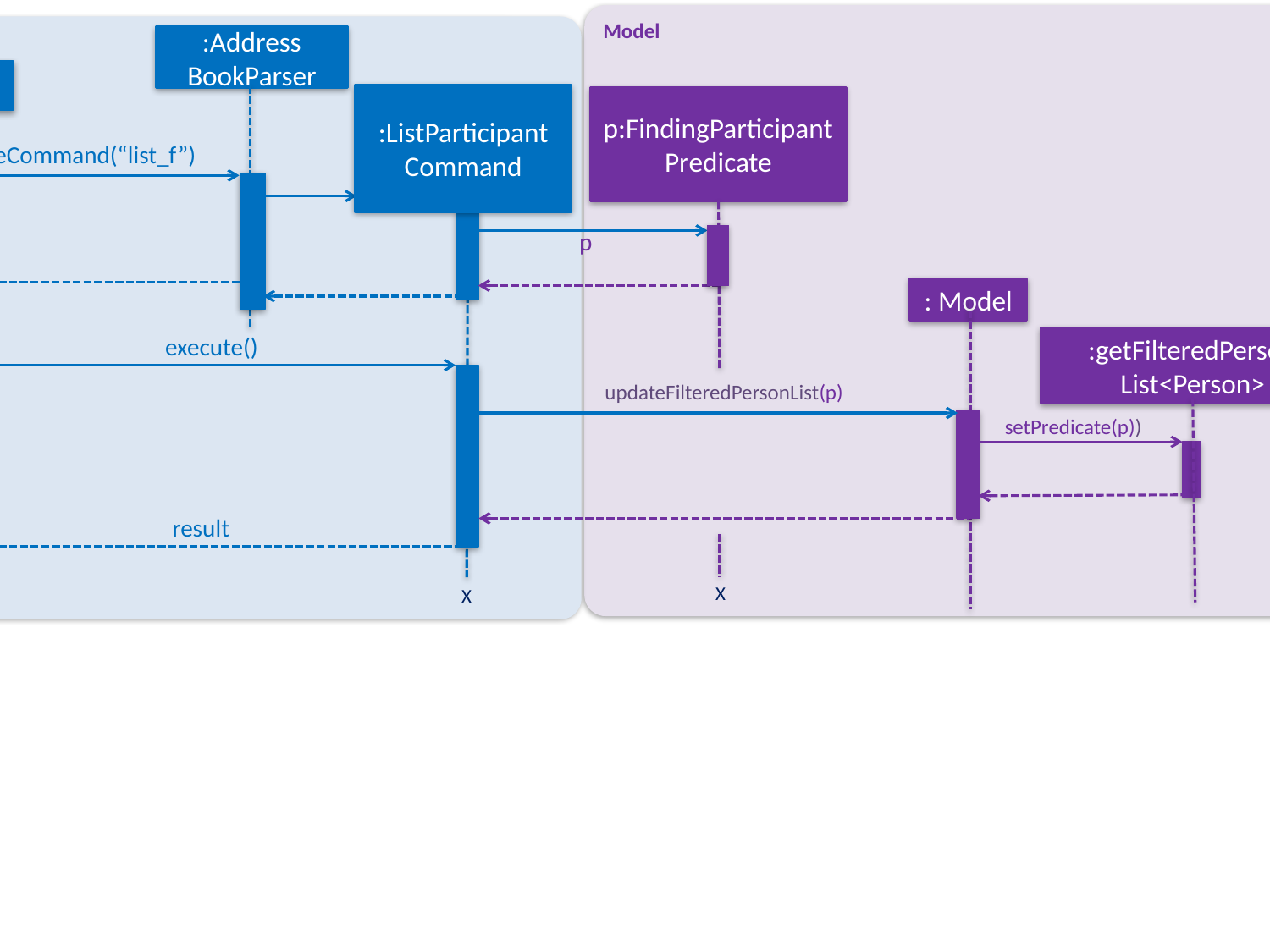

Model
Logic
:Address BookParser
:LogicManager
:ListParticipant Command
p:FindingParticipantPredicate
parseCommand(“list_f”)

execute(“list_f”)

p
: Model
:getFilteredPerson List<Person>
execute()

updateFilteredPersonList(p)

setPredicate(p))

result
result
X
X